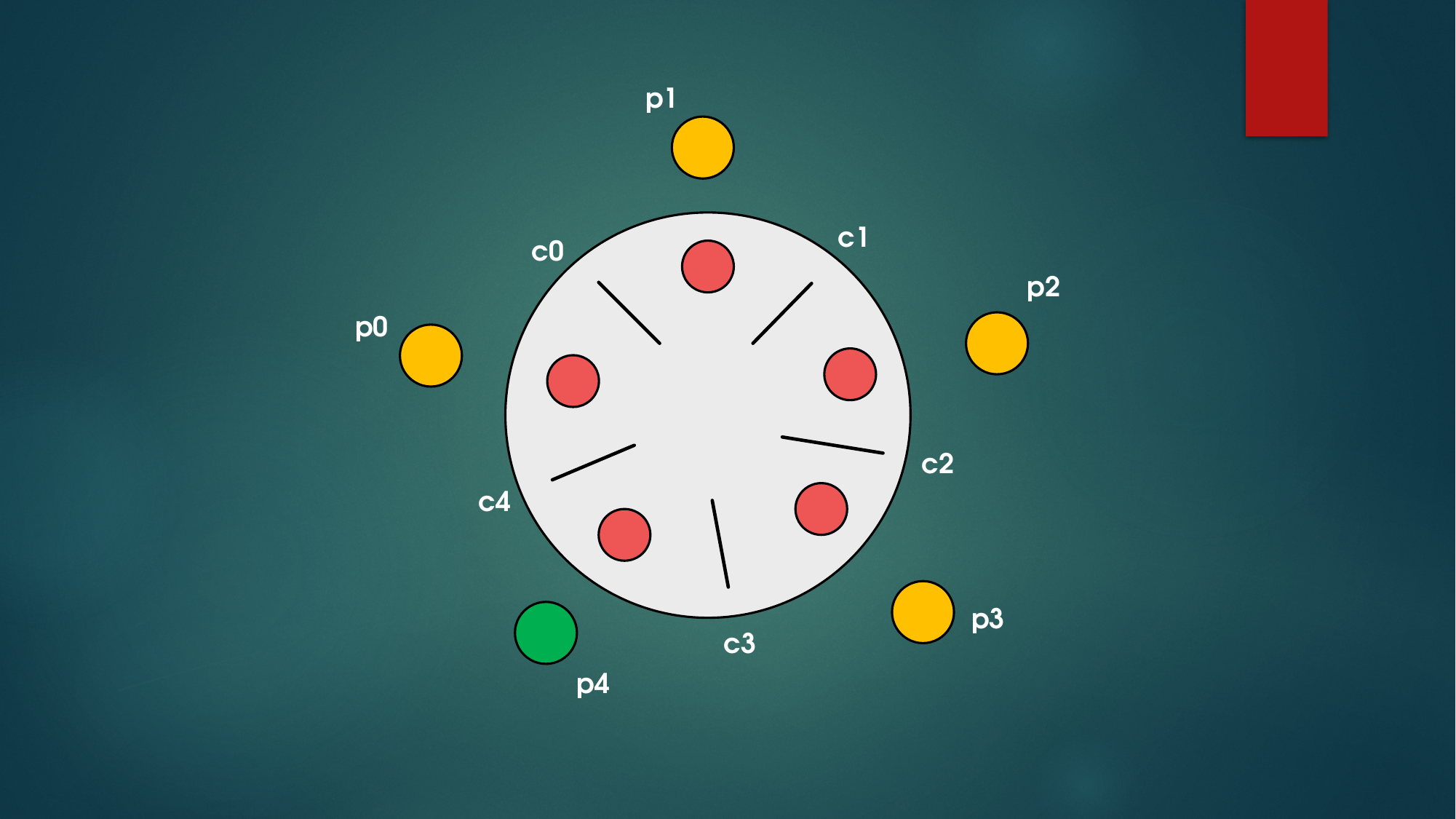

p1

c1
c0

p2
p0

c2
c4

p3

c3
p4